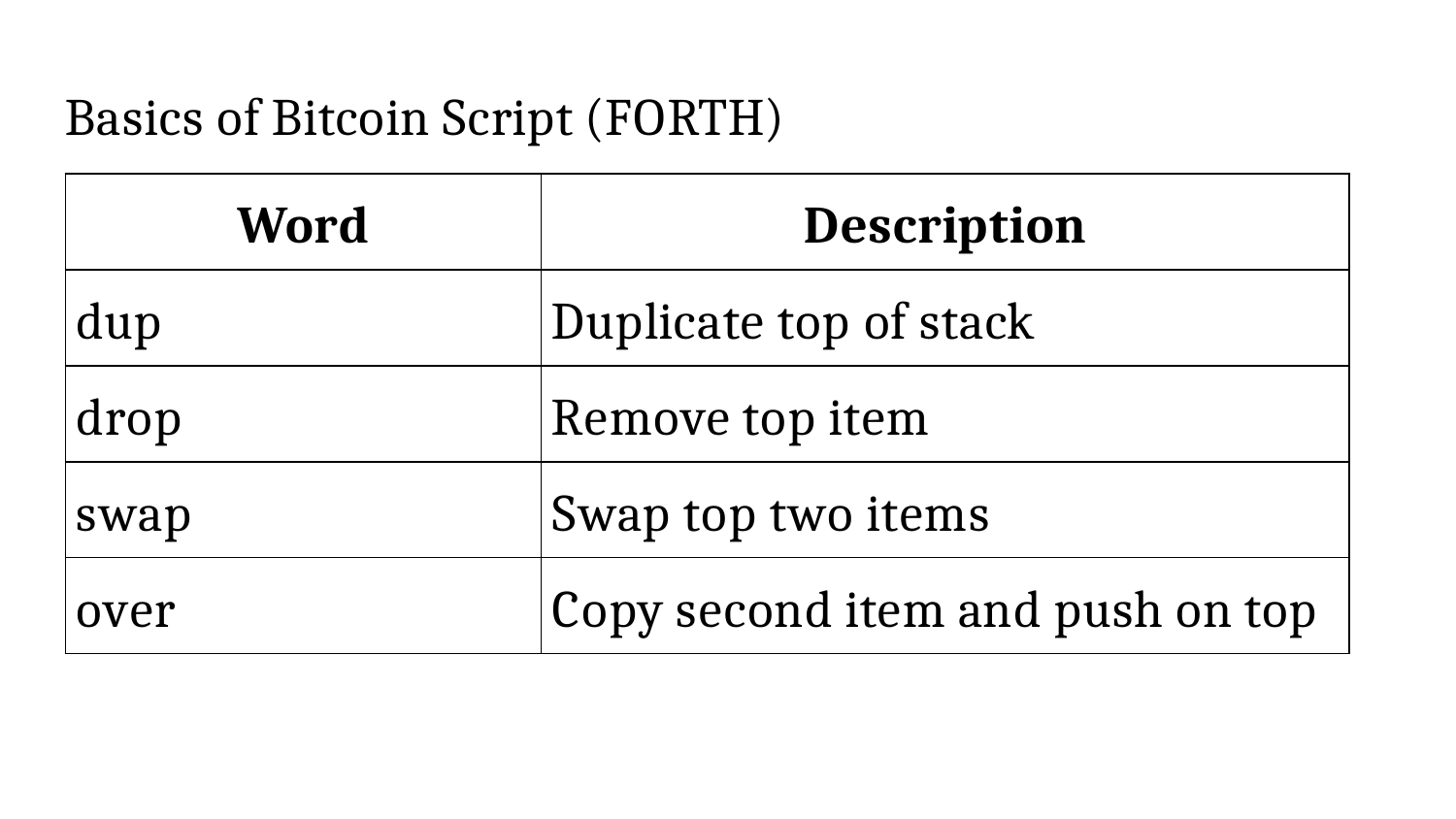

# Basics of Bitcoin Script (FORTH)
| Word | Description |
| --- | --- |
| dup | Duplicate top of stack |
| drop | Remove top item |
| swap | Swap top two items |
| over | Copy second item and push on top |